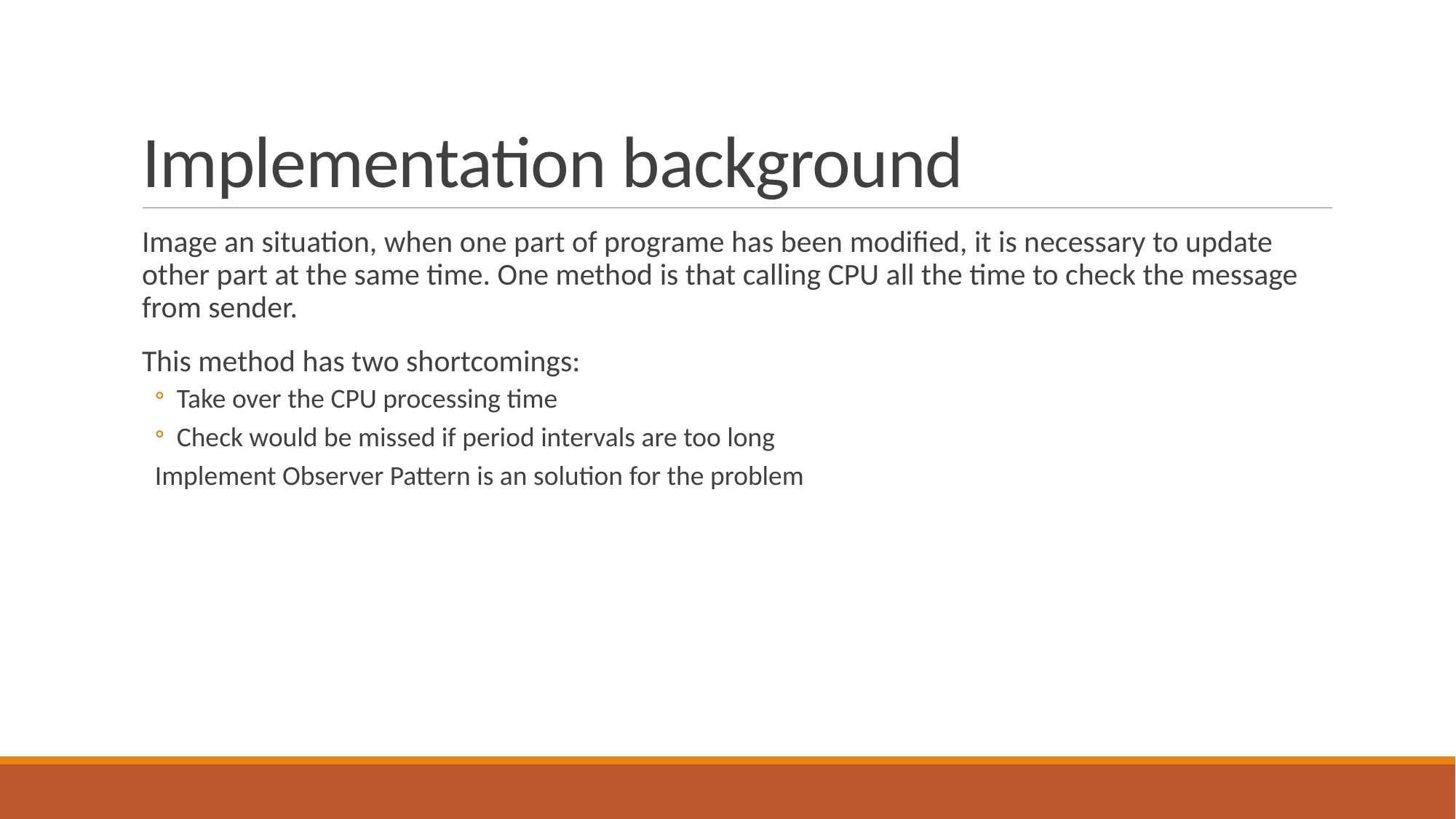

# Implementation background
Image an situation, when one part of programe has been modified, it is necessary to update other part at the same time. One method is that calling CPU all the time to check the message from sender.
This method has two shortcomings:
Take over the CPU processing time
Check would be missed if period intervals are too long
Implement Observer Pattern is an solution for the problem